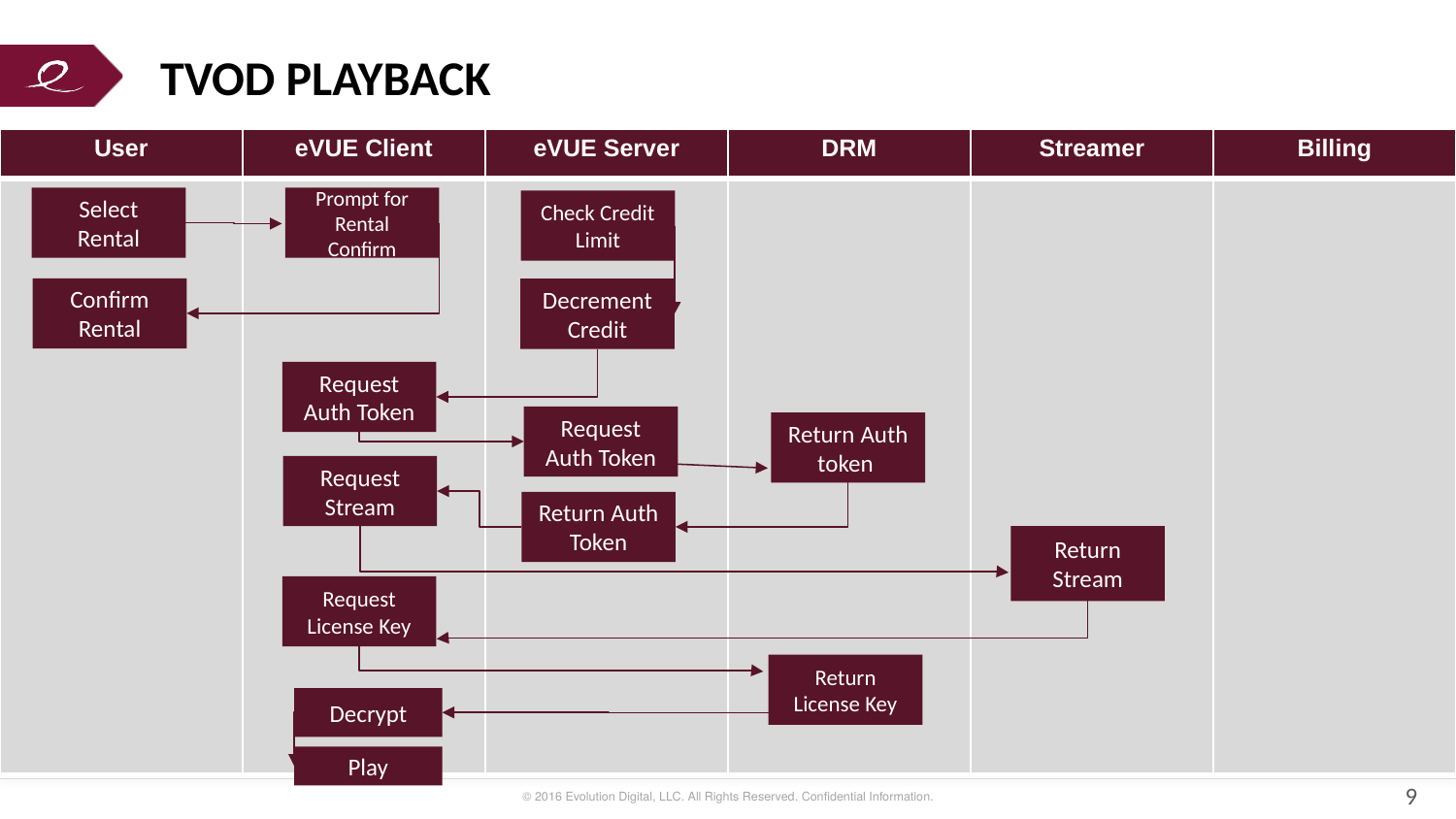

# TVOD Playback
| User | eVUE Client | eVUE Server | DRM | Streamer | Billing |
| --- | --- | --- | --- | --- | --- |
|  |  |  |  |  |  |
Select Rental
Prompt for Rental Confirm
Check Credit Limit
Confirm Rental
Decrement Credit
Request Auth Token
Request Auth Token
Return Auth token
Request Stream
Return Auth Token
Return Stream
Request License Key
Return License Key
Decrypt
Play